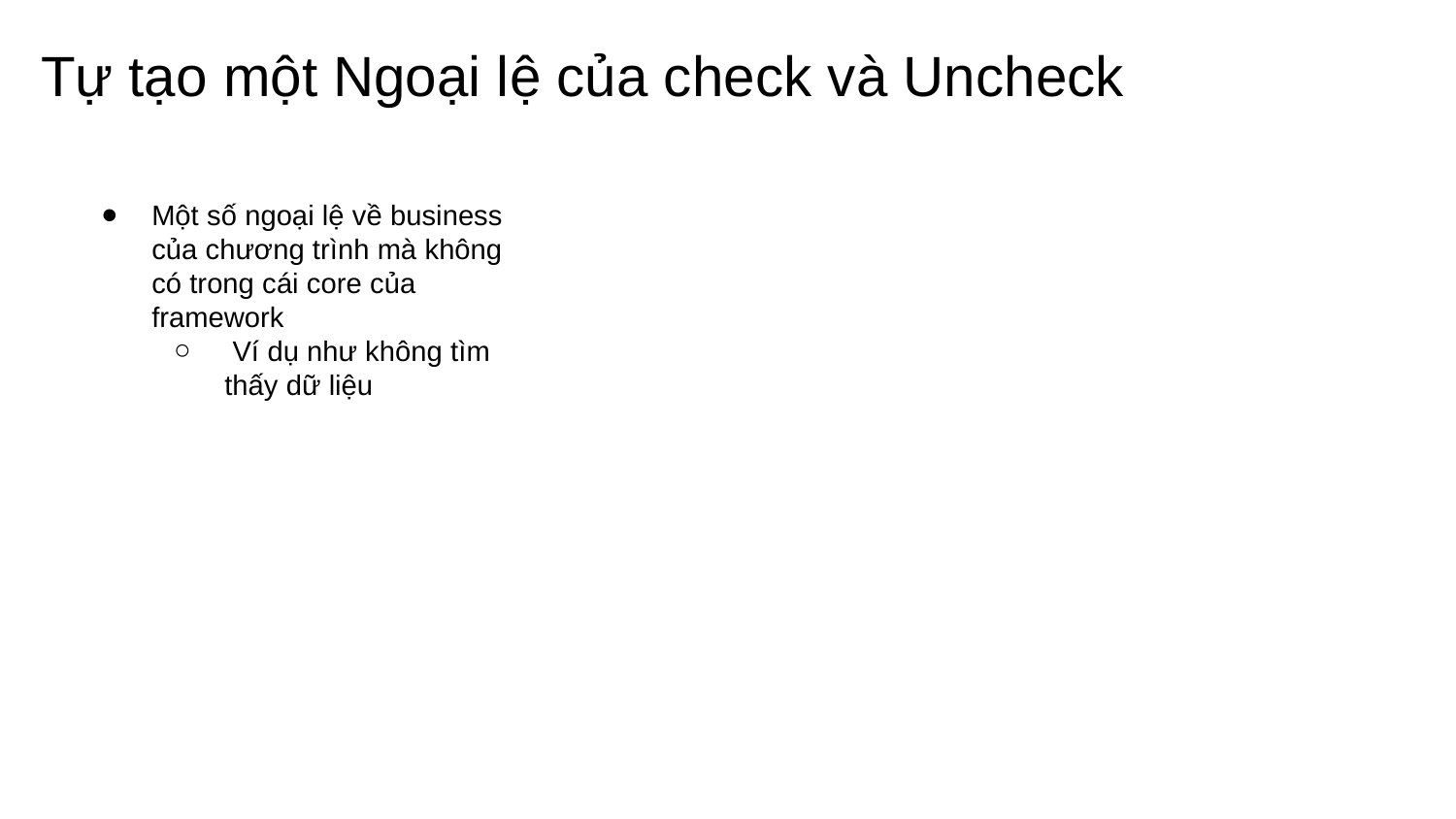

# Tự tạo một Ngoại lệ của check và Uncheck
Một số ngoại lệ về business của chương trình mà không có trong cái core của framework
 Ví dụ như không tìm thấy dữ liệu